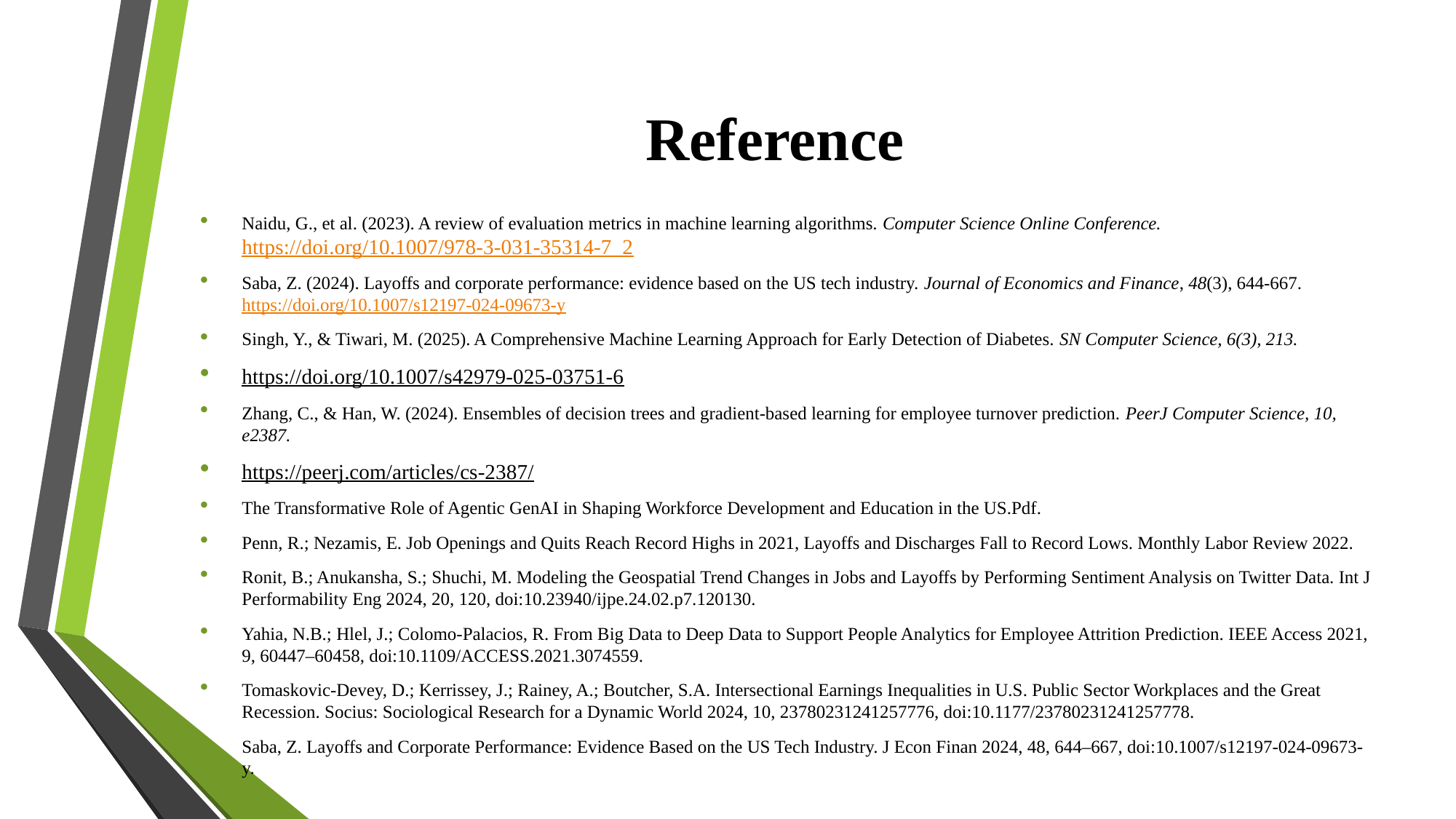

# Reference
Naidu, G., et al. (2023). A review of evaluation metrics in machine learning algorithms. Computer Science Online Conference. https://doi.org/10.1007/978-3-031-35314-7_2
Saba, Z. (2024). Layoffs and corporate performance: evidence based on the US tech industry. Journal of Economics and Finance, 48(3), 644-667.
https://doi.org/10.1007/s12197-024-09673-y
Singh, Y., & Tiwari, M. (2025). A Comprehensive Machine Learning Approach for Early Detection of Diabetes. SN Computer Science, 6(3), 213.
https://doi.org/10.1007/s42979-025-03751-6
Zhang, C., & Han, W. (2024). Ensembles of decision trees and gradient-based learning for employee turnover prediction. PeerJ Computer Science, 10, e2387.
https://peerj.com/articles/cs-2387/
The Transformative Role of Agentic GenAI in Shaping Workforce Development and Education in the US.Pdf.
Penn, R.; Nezamis, E. Job Openings and Quits Reach Record Highs in 2021, Layoffs and Discharges Fall to Record Lows. Monthly Labor Review 2022.
Ronit, B.; Anukansha, S.; Shuchi, M. Modeling the Geospatial Trend Changes in Jobs and Layoffs by Performing Sentiment Analysis on Twitter Data. Int J Performability Eng 2024, 20, 120, doi:10.23940/ijpe.24.02.p7.120130.
Yahia, N.B.; Hlel, J.; Colomo-Palacios, R. From Big Data to Deep Data to Support People Analytics for Employee Attrition Prediction. IEEE Access 2021, 9, 60447–60458, doi:10.1109/ACCESS.2021.3074559.
Tomaskovic-Devey, D.; Kerrissey, J.; Rainey, A.; Boutcher, S.A. Intersectional Earnings Inequalities in U.S. Public Sector Workplaces and the Great Recession. Socius: Sociological Research for a Dynamic World 2024, 10, 23780231241257776, doi:10.1177/23780231241257778.
Saba, Z. Layoffs and Corporate Performance: Evidence Based on the US Tech Industry. J Econ Finan 2024, 48, 644–667, doi:10.1007/s12197-024-09673-y.